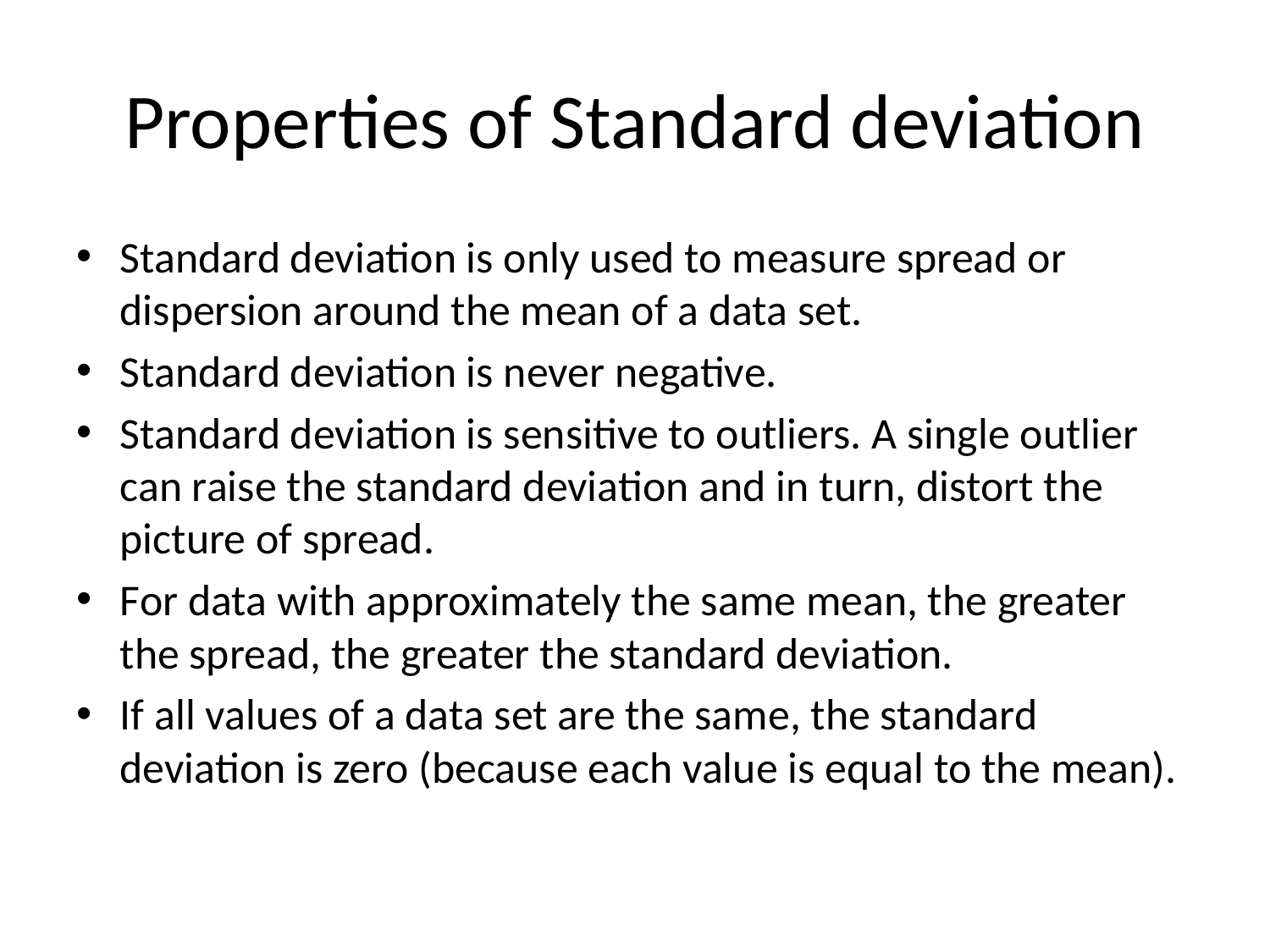

# Properties of Standard deviation
Standard deviation is only used to measure spread or dispersion around the mean of a data set.
Standard deviation is never negative.
Standard deviation is sensitive to outliers. A single outlier can raise the standard deviation and in turn, distort the picture of spread.
For data with approximately the same mean, the greater the spread, the greater the standard deviation.
If all values of a data set are the same, the standard deviation is zero (because each value is equal to the mean).